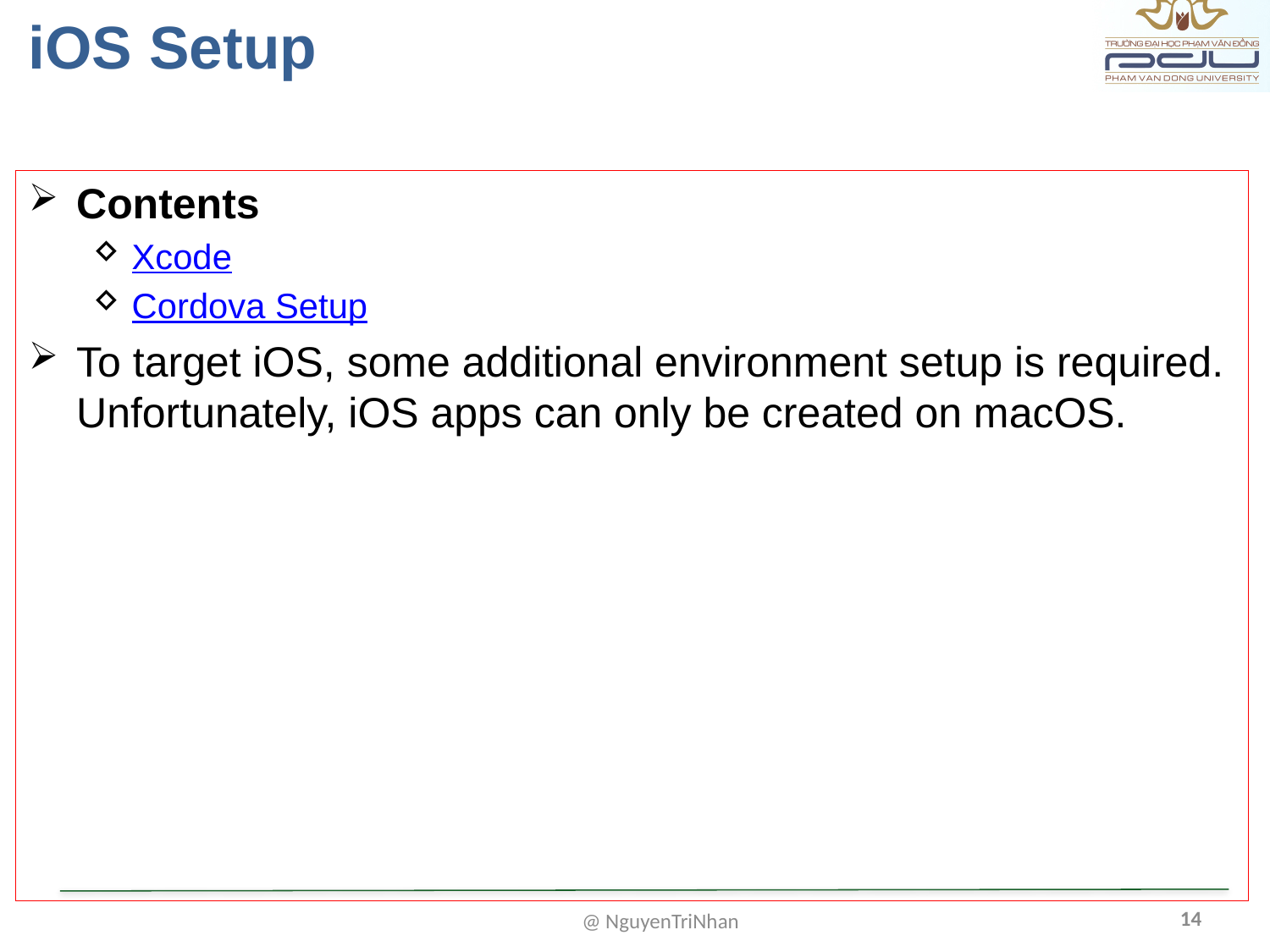

# iOS Setup
Contents
Xcode
Cordova Setup
To target iOS, some additional environment setup is required. Unfortunately, iOS apps can only be created on macOS.

14
@ NguyenTriNhan